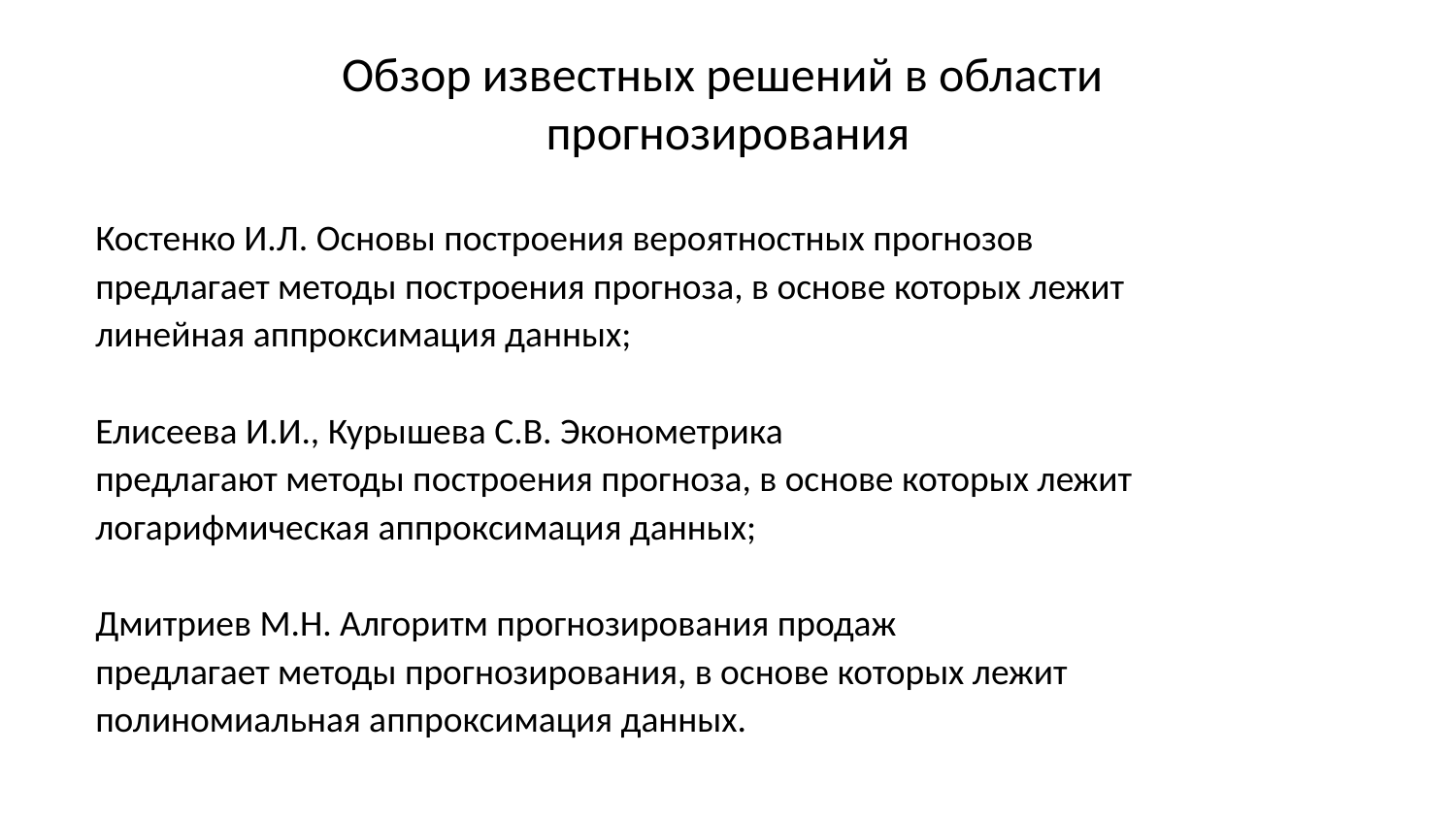

# Обзор известных решений в области прогнозирования
Костенко И.Л. Основы построения вероятностных прогнозов
предлагает методы построения прогноза, в основе которых лежит
линейная аппроксимация данных;
Елисеева И.И., Курышева С.В. Эконометрика
предлагают методы построения прогноза, в основе которых лежит логарифмическая аппроксимация данных;
Дмитриев М.Н. Алгоритм прогнозирования продаж
предлагает методы прогнозирования, в основе которых лежит
полиномиальная аппроксимация данных.